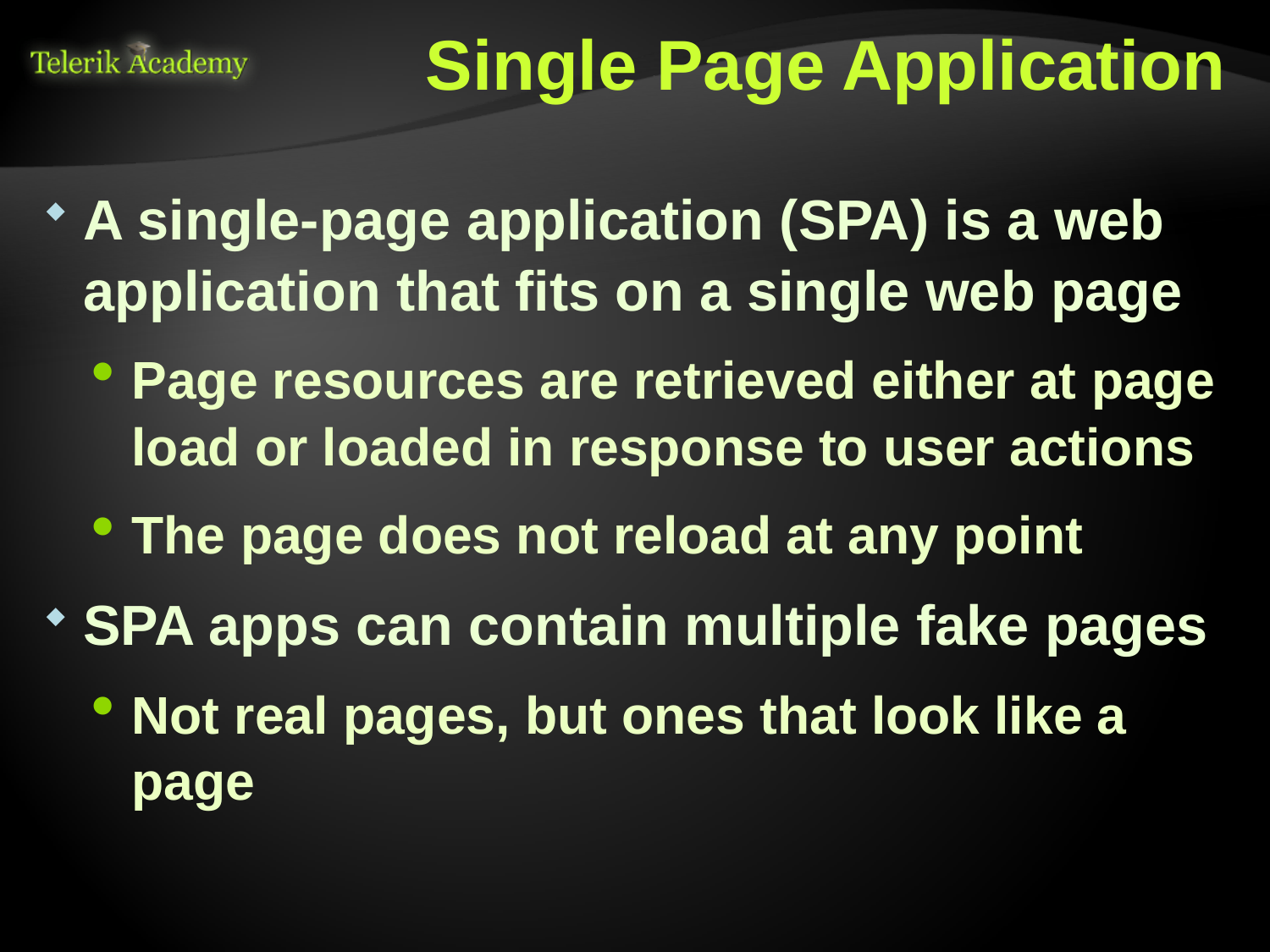

# Single Page Application
A single-page application (SPA) is a web application that fits on a single web page
Page resources are retrieved either at page load or loaded in response to user actions
The page does not reload at any point
SPA apps can contain multiple fake pages
Not real pages, but ones that look like a page